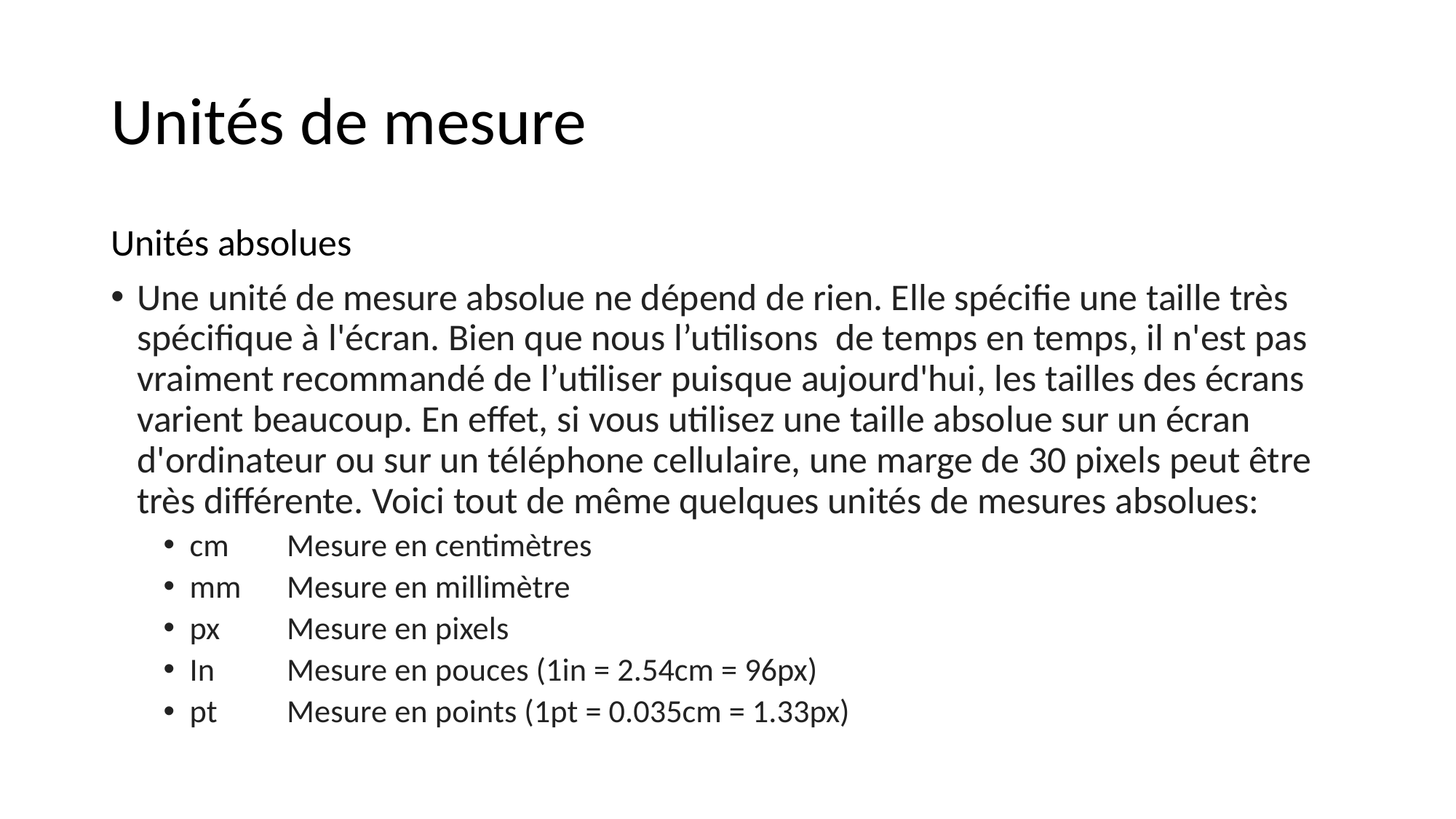

# Unités de mesure
Unités absolues
Une unité de mesure absolue ne dépend de rien. Elle spécifie une taille très spécifique à l'écran. Bien que nous l’utilisons  de temps en temps, il n'est pas vraiment recommandé de l’utiliser puisque aujourd'hui, les tailles des écrans varient beaucoup. En effet, si vous utilisez une taille absolue sur un écran d'ordinateur ou sur un téléphone cellulaire, une marge de 30 pixels peut être très différente. Voici tout de même quelques unités de mesures absolues:
cm	Mesure en centimètres
mm	Mesure en millimètre
px	Mesure en pixels
In 	Mesure en pouces (1in = 2.54cm = 96px)
pt	Mesure en points (1pt = 0.035cm = 1.33px)